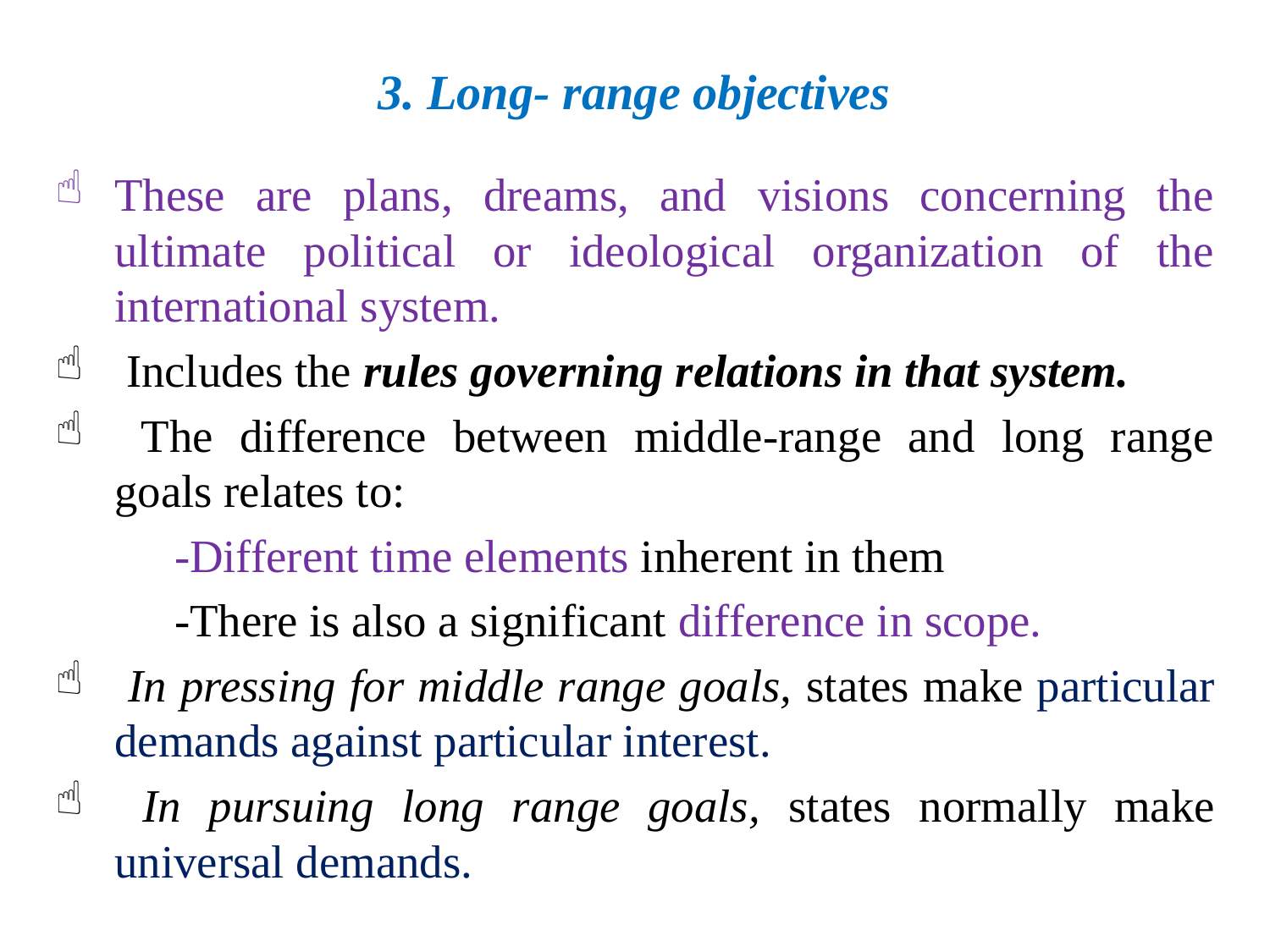

# 3. Long- range objectives
These are plans, dreams, and visions concerning the ultimate political or ideological organization of the international system.
 Includes the rules governing relations in that system.
 The difference between middle-range and long range goals relates to:
	-Different time elements inherent in them
	-There is also a significant difference in scope.
 In pressing for middle range goals, states make particular demands against particular interest.
 In pursuing long range goals, states normally make universal demands.